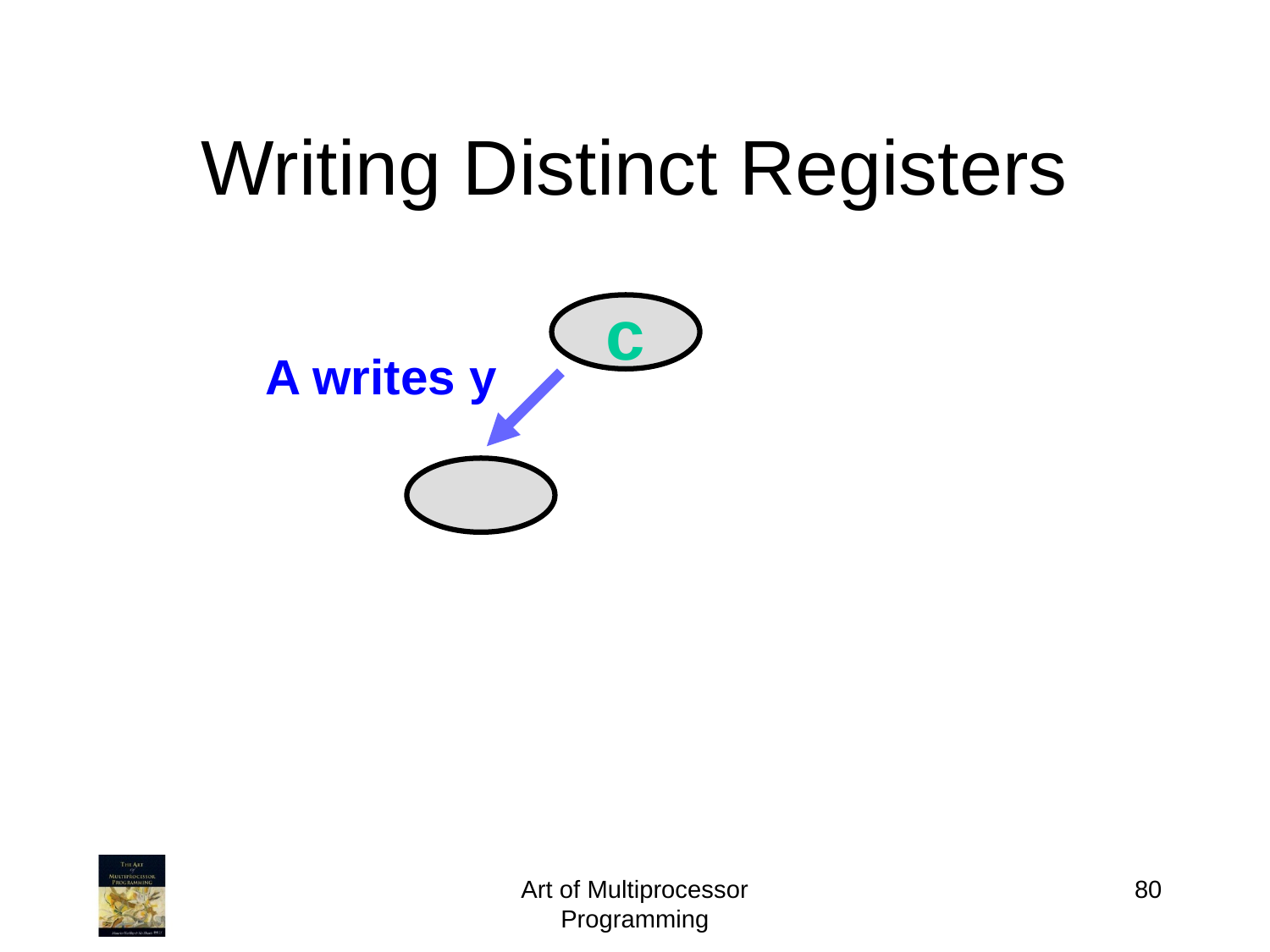

# Writing Distinct Registers
c
A writes y

Art of Multiprocessor Programming
80